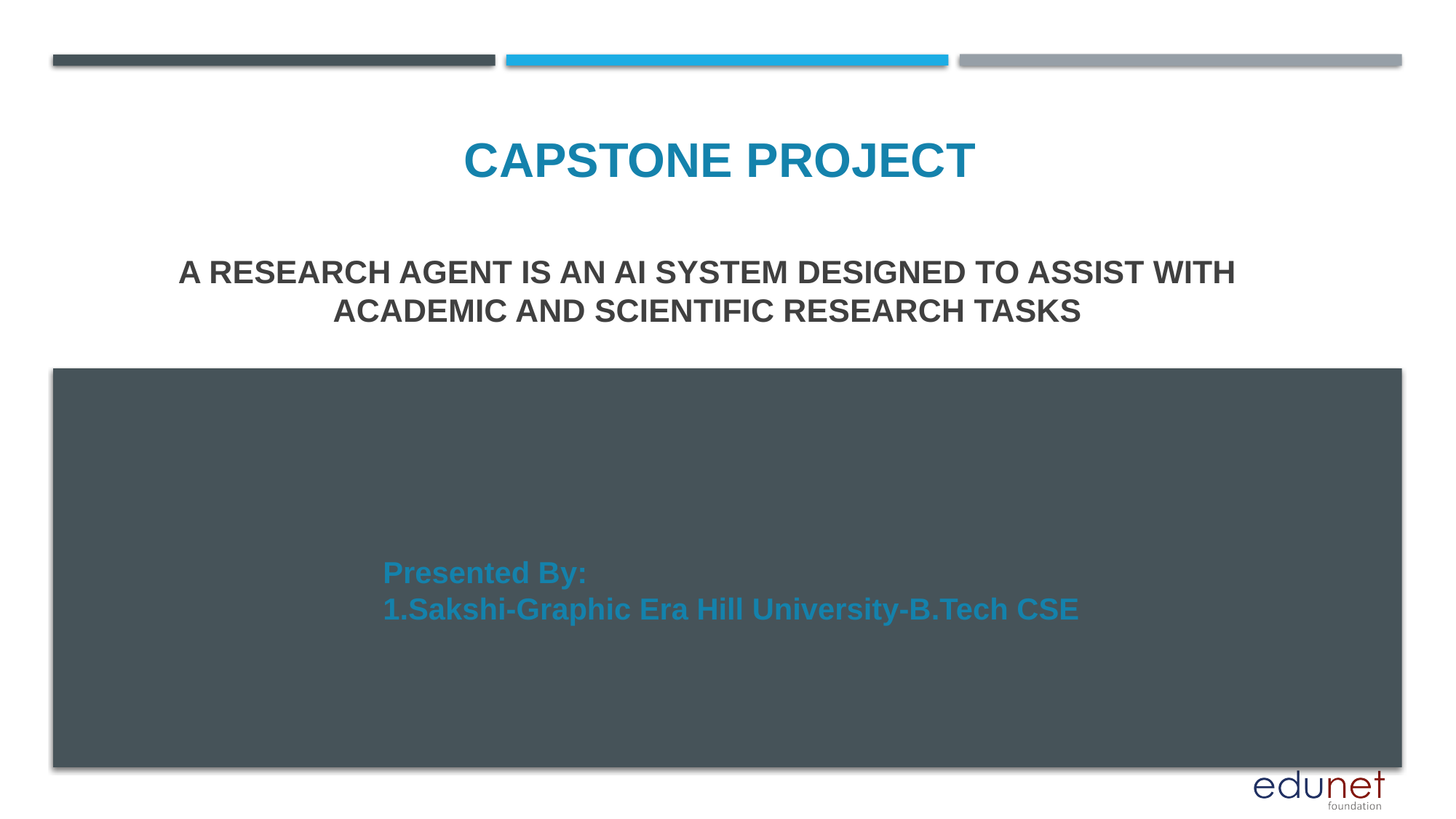

CAPSTONE PROJECT
# A Research Agent is an AI system designed to assist with academic and scientific research tasks
Presented By:
1.Sakshi-Graphic Era Hill University-B.Tech CSE